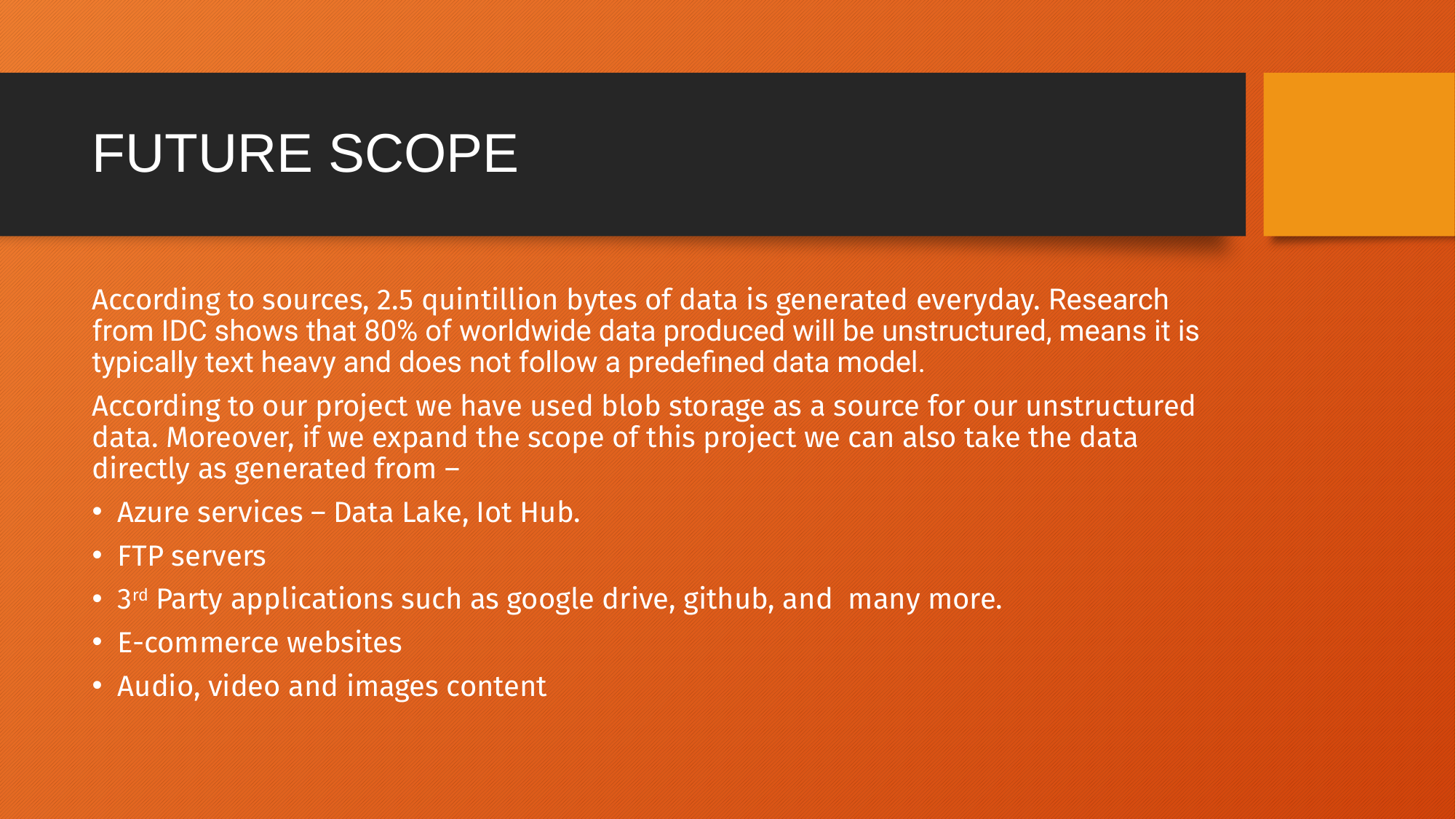

# FUTURE SCOPE
According to sources, 2.5 quintillion bytes of data is generated everyday. Research from IDC shows that 80% of worldwide data produced will be unstructured, means it is typically text heavy and does not follow a predefined data model.
According to our project we have used blob storage as a source for our unstructured data. Moreover, if we expand the scope of this project we can also take the data directly as generated from –
Azure services – Data Lake, Iot Hub.
FTP servers
3rd Party applications such as google drive, github, and  many more.
E-commerce websites
Audio, video and images content